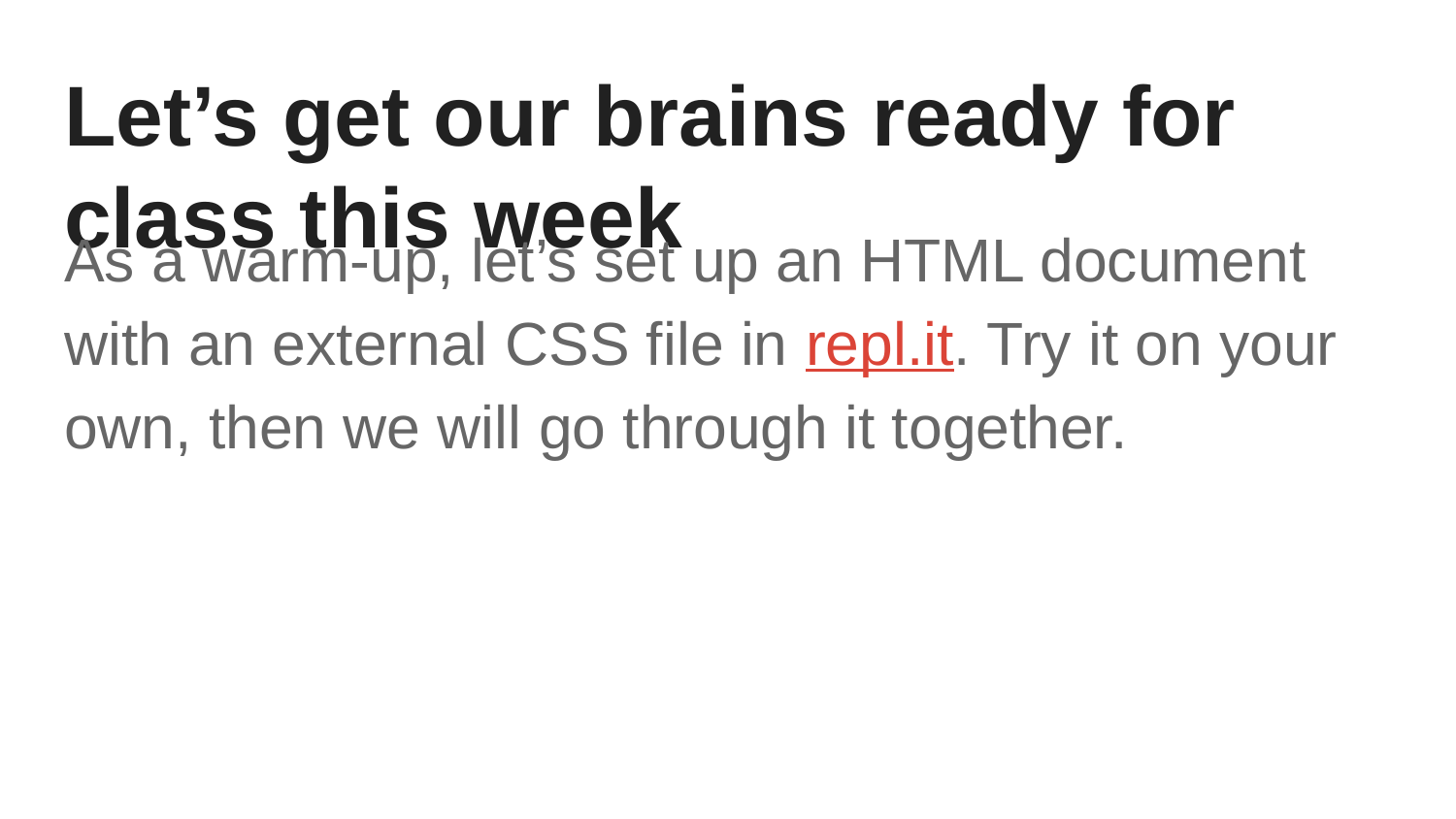

# Let’s get our brains ready for class this week
As a warm-up, let’s set up an HTML document with an external CSS file in repl.it. Try it on your own, then we will go through it together.